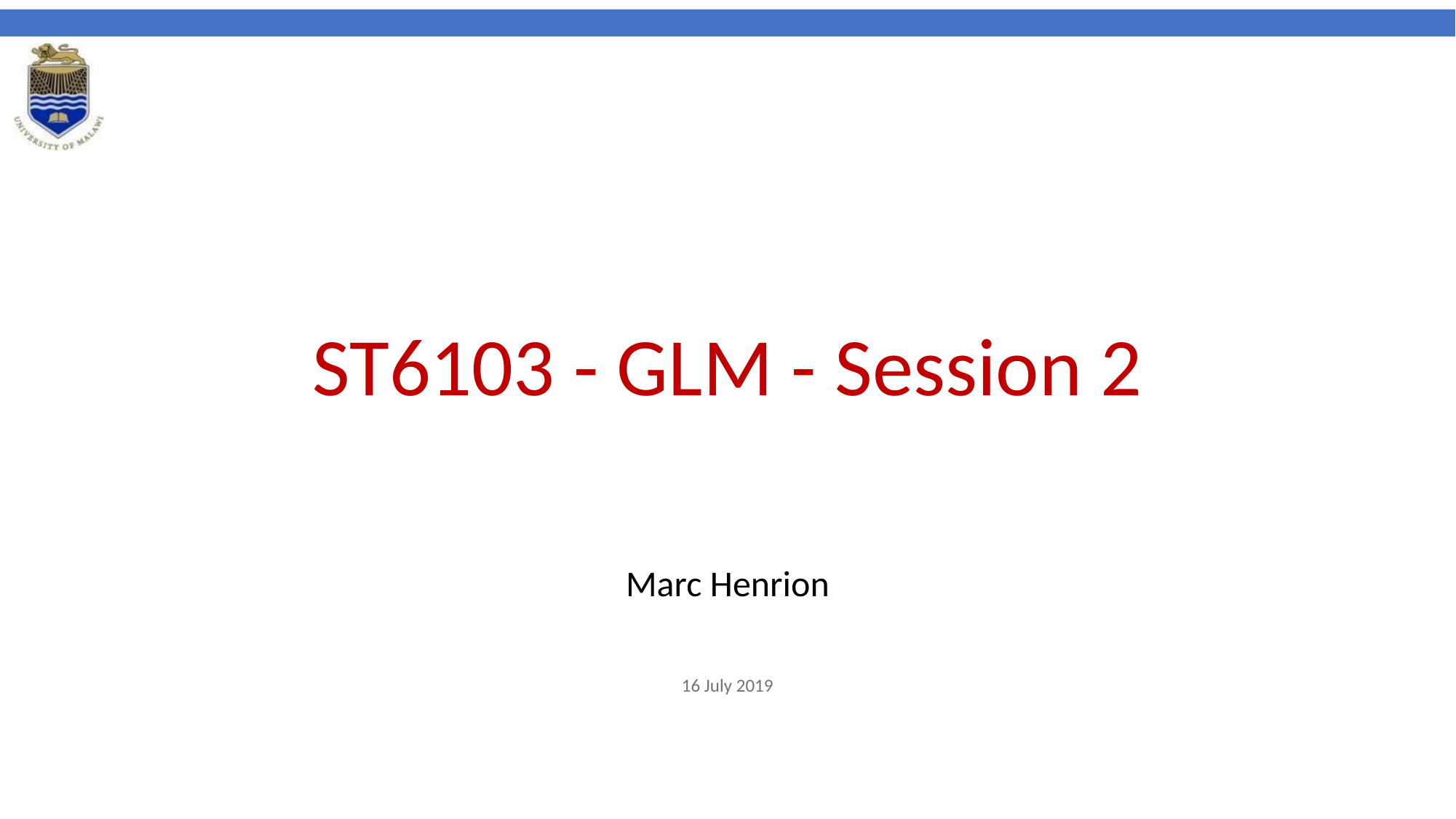

# ST6103 - GLM - Session 2
Marc Henrion
16 July 2019